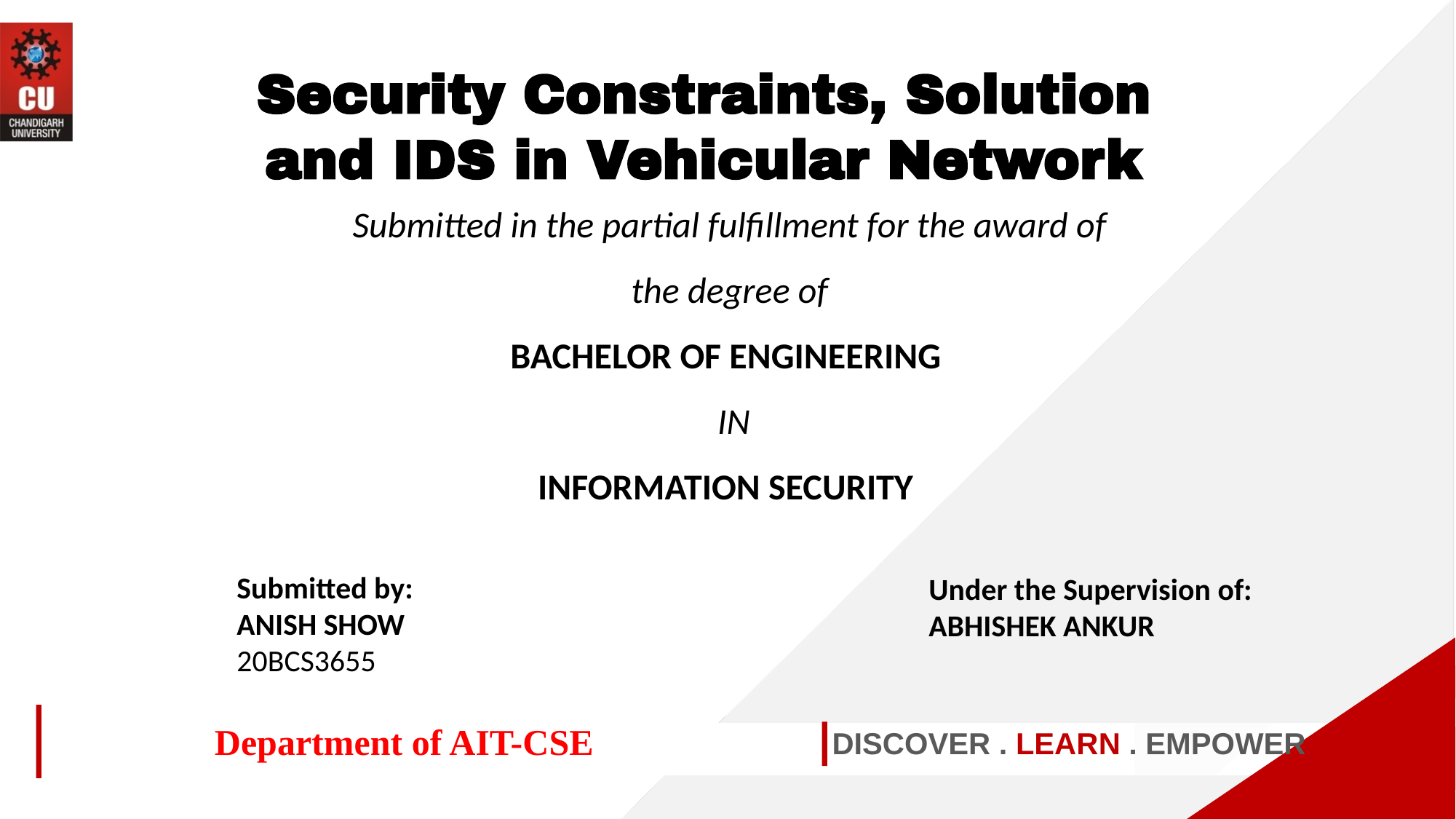

Security Constraints, Solution and IDS in Vehicular Network
Submitted in the partial fulfillment for the award of the degree of
BACHELOR OF ENGINEERING
 IN
INFORMATION SECURITY
Submitted by:
ANISH SHOW
20BCS3655

Under the Supervision of:
ABHISHEK ANKUR

Department of AIT-CSE
DISCOVER . LEARN . EMPOWER

1